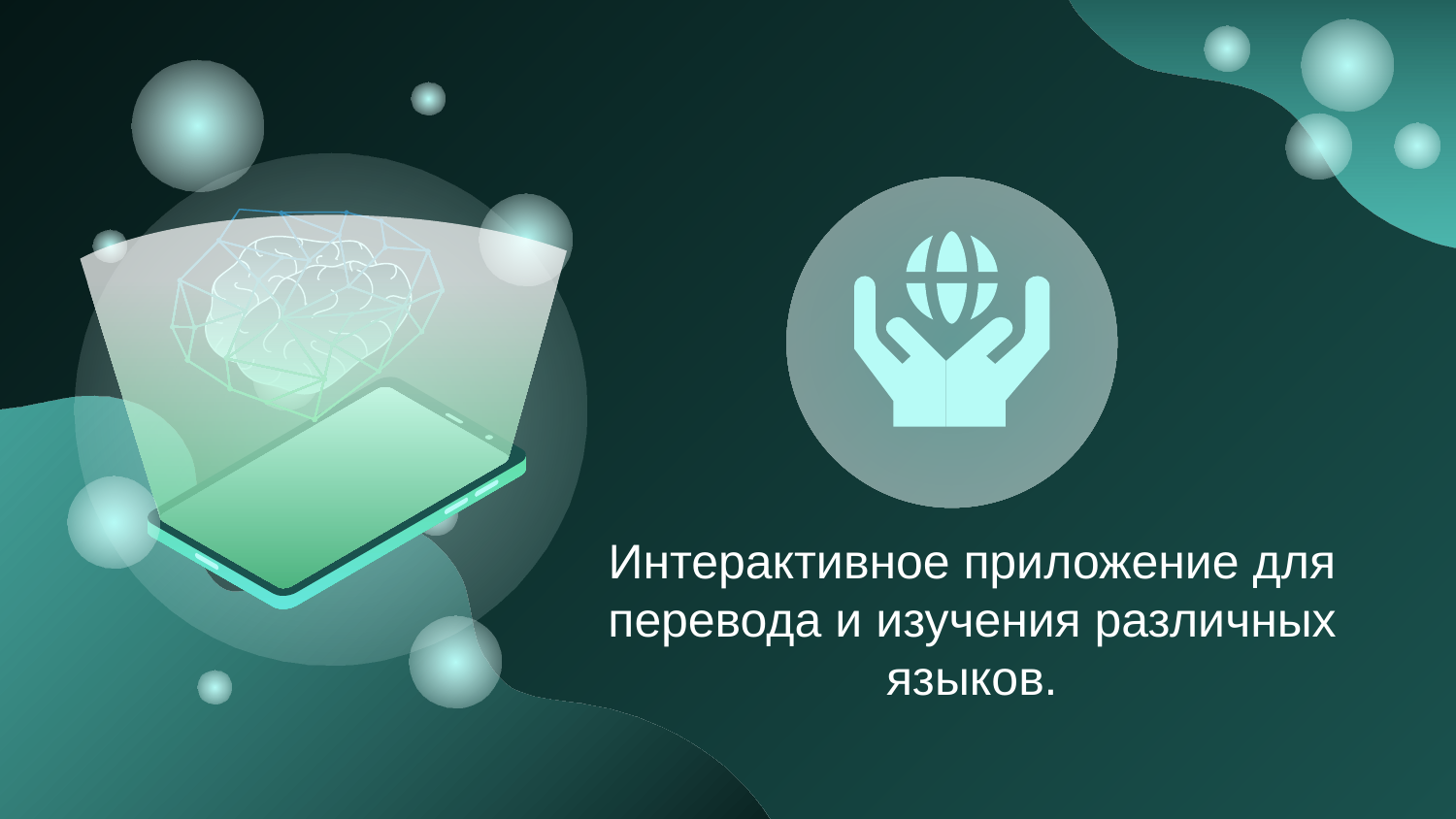

# Интерактивное приложение для перевода и изучения различных языков.